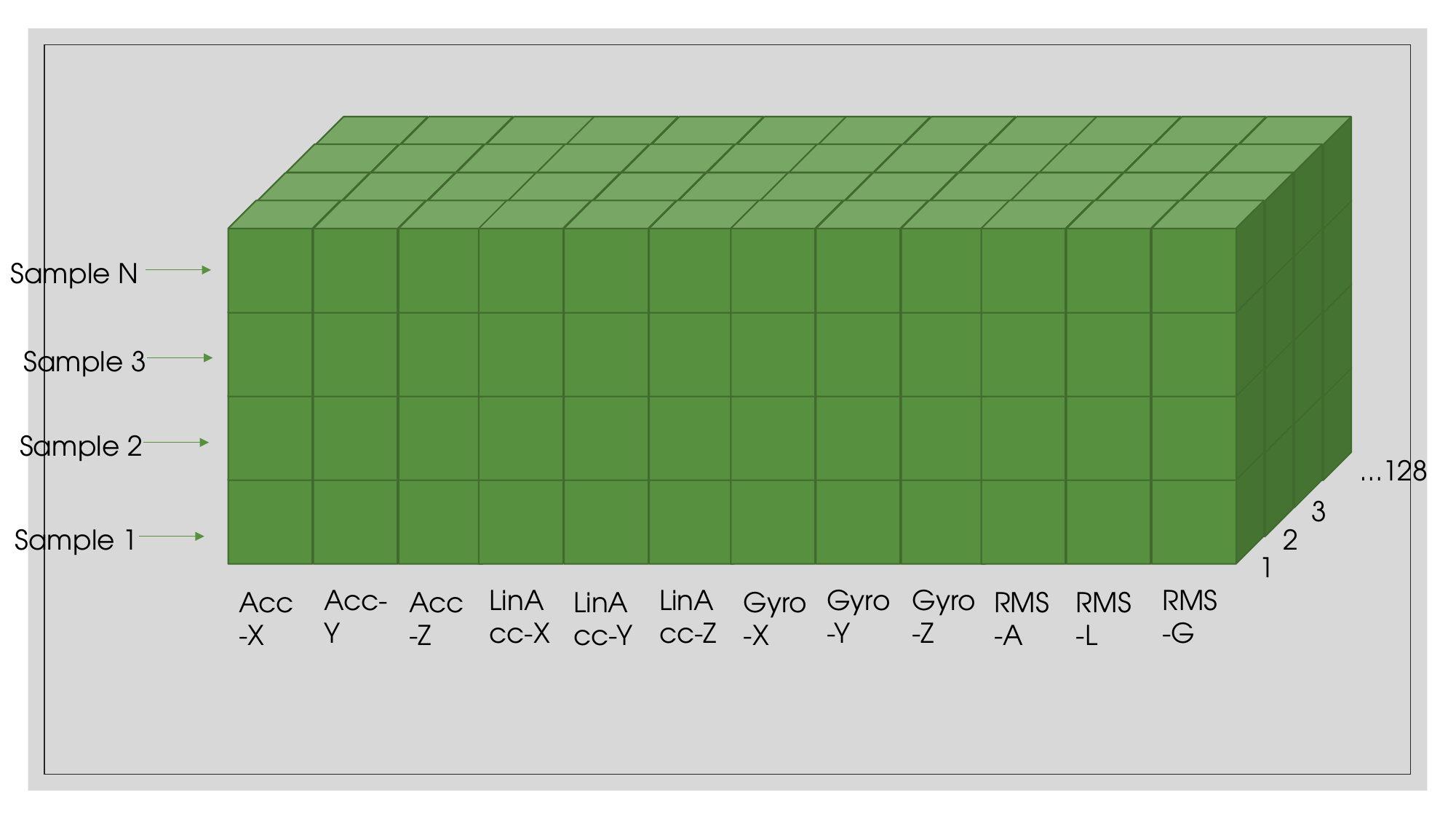

Sample N

Sample 3

Sample 2

…128

3
Sample 1
2
1
RMS-G
LinAcc-X
LinAcc-Z
Gyro-Y
Gyro-Z
Acc-Y
Acc-X
Acc-Z
LinAcc-Y
Gyro-X
RMS-A
RMS-L